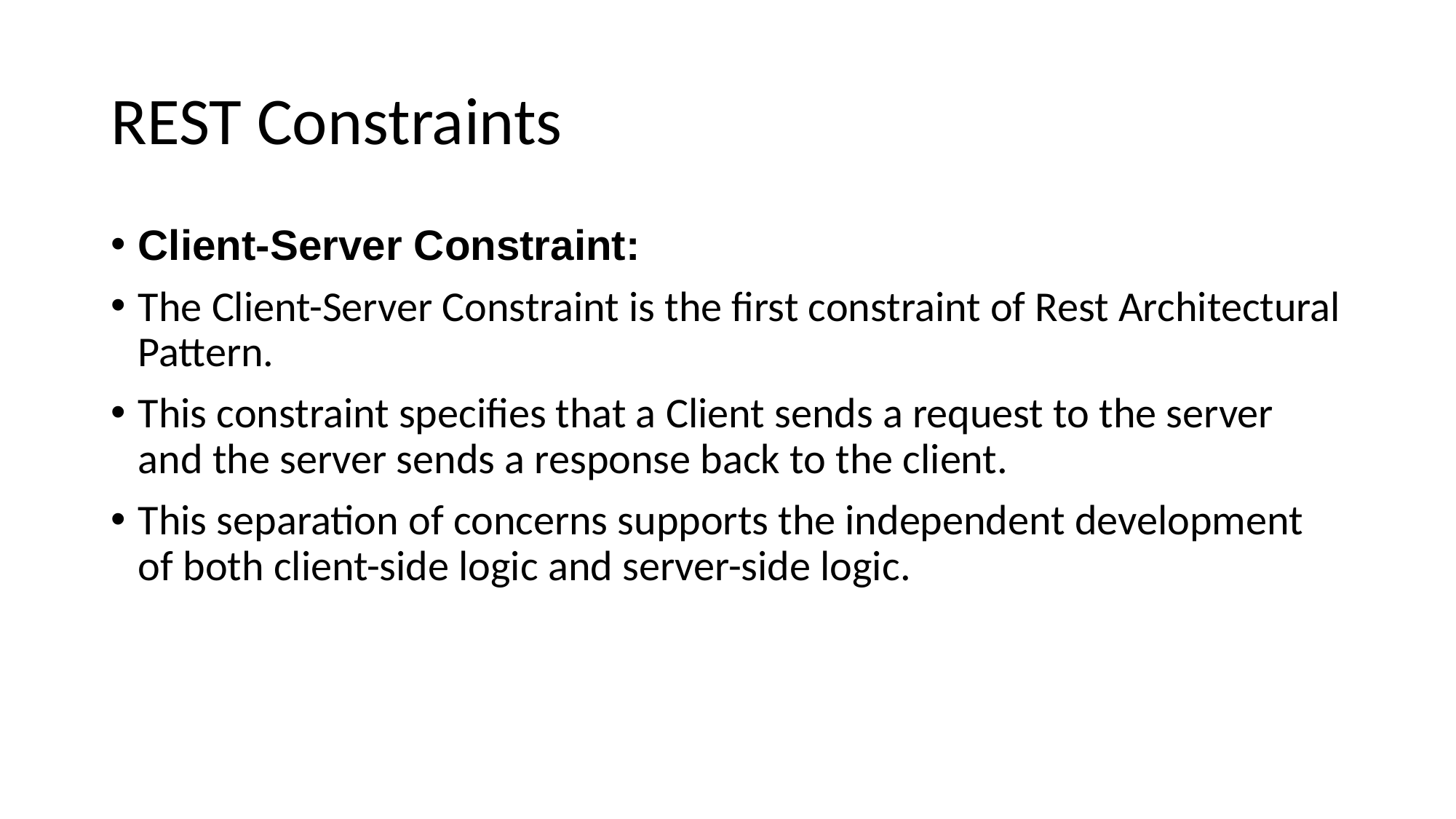

# REST Constraints
Client-Server Constraint:
The Client-Server Constraint is the first constraint of Rest Architectural Pattern.
This constraint specifies that a Client sends a request to the server and the server sends a response back to the client.
This separation of concerns supports the independent development of both client-side logic and server-side logic.